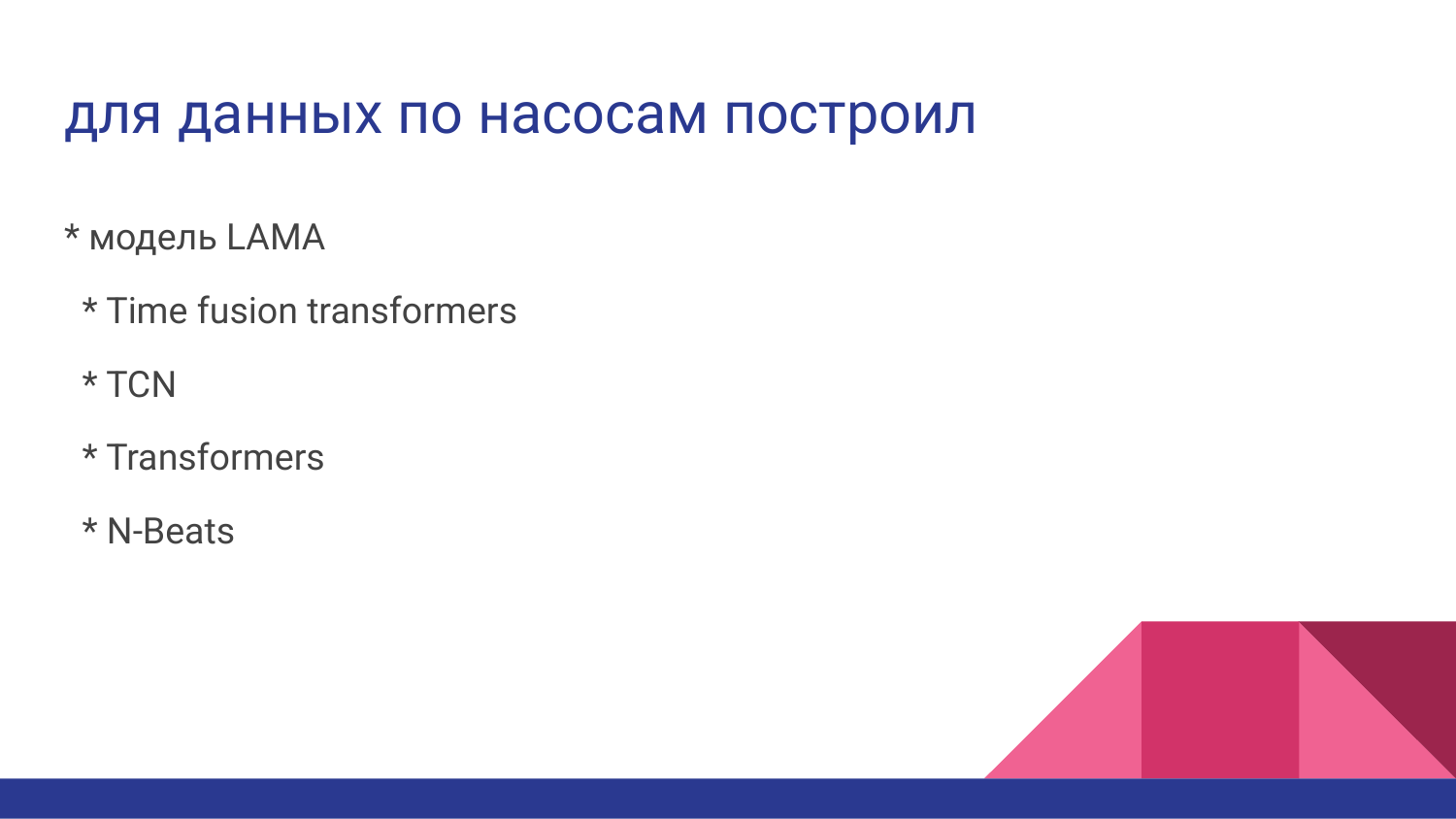

# для данных по насосам построил
* модель LAMA
  * Time fusion transformers
  * TCN
  * Transformers
  * N-Beats